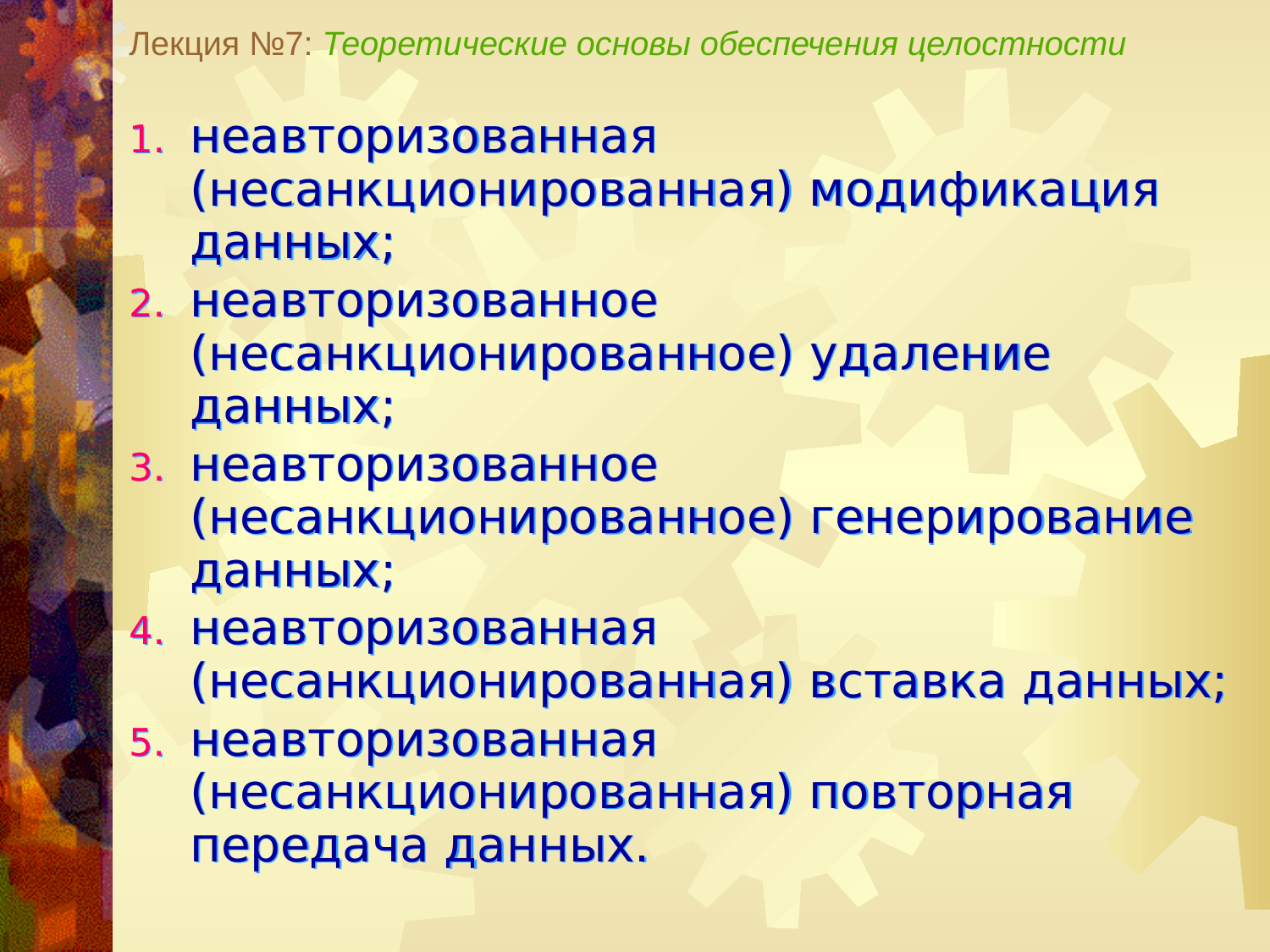

Лекция №7: Теоретические основы обеспечения целостности
неавторизованная (несанкционированная) модификация данных;
неавторизованное (несанкционированное) удаление данных;
неавторизованное (несанкционированное) генерирование данных;
неавторизованная (несанкционированная) вставка данных;
неавторизованная (несанкционированная) повторная передача данных.